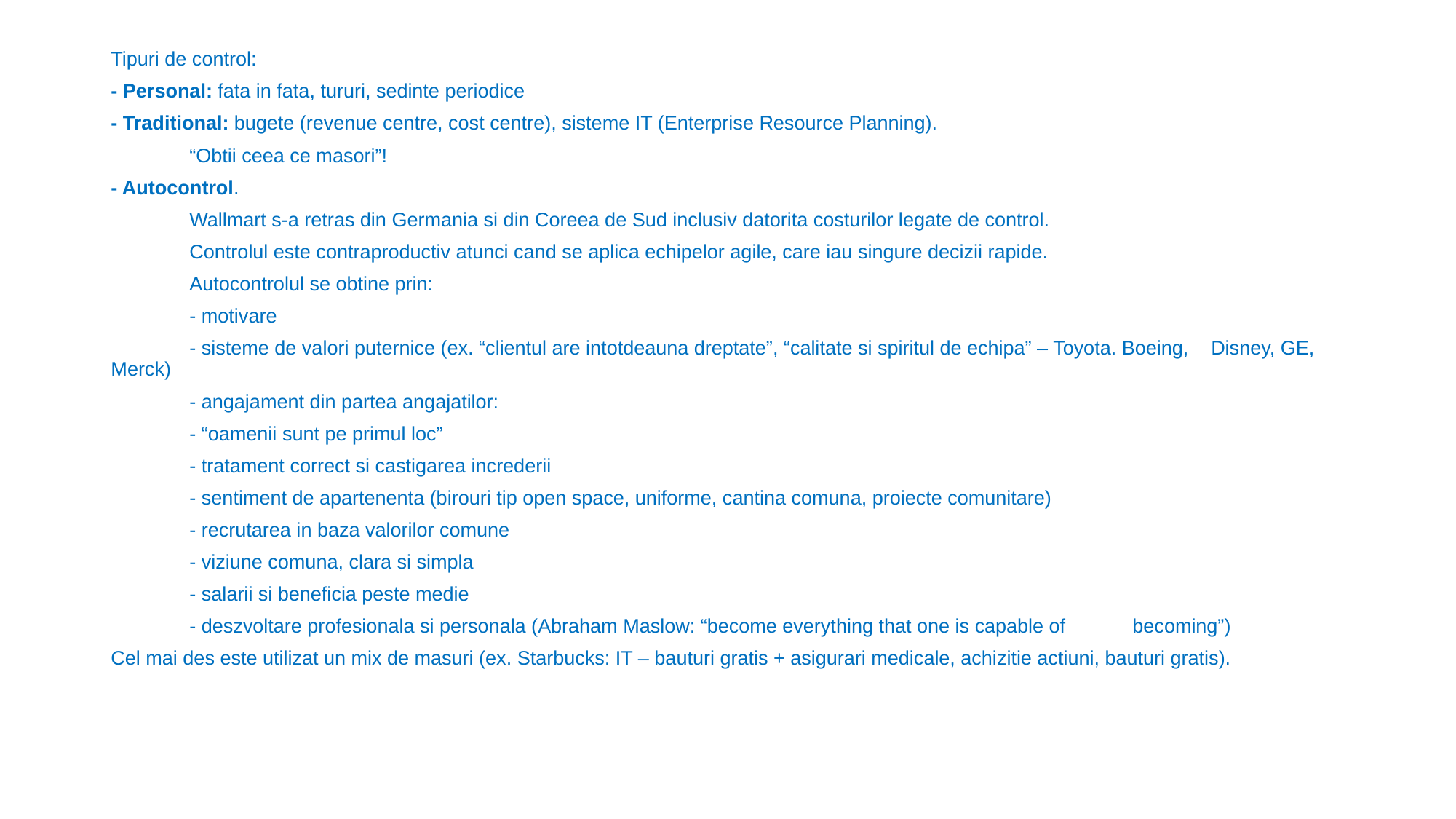

Tipuri de control:
- Personal: fata in fata, tururi, sedinte periodice
- Traditional: bugete (revenue centre, cost centre), sisteme IT (Enterprise Resource Planning).
	“Obtii ceea ce masori”!
- Autocontrol.
	Wallmart s-a retras din Germania si din Coreea de Sud inclusiv datorita costurilor legate de control.
	Controlul este contraproductiv atunci cand se aplica echipelor agile, care iau singure decizii rapide.
	Autocontrolul se obtine prin:
		- motivare
		- sisteme de valori puternice (ex. “clientul are intotdeauna dreptate”, “calitate si spiritul de echipa” – Toyota. Boeing, 				Disney, GE, Merck)
		- angajament din partea angajatilor:
			- “oamenii sunt pe primul loc”
			- tratament correct si castigarea increderii
			- sentiment de apartenenta (birouri tip open space, uniforme, cantina comuna, proiecte comunitare)
			- recrutarea in baza valorilor comune
			- viziune comuna, clara si simpla
			- salarii si beneficia peste medie
			- deszvoltare profesionala si personala (Abraham Maslow: “become everything that one is capable of 			becoming”)
Cel mai des este utilizat un mix de masuri (ex. Starbucks: IT – bauturi gratis + asigurari medicale, achizitie actiuni, bauturi gratis).